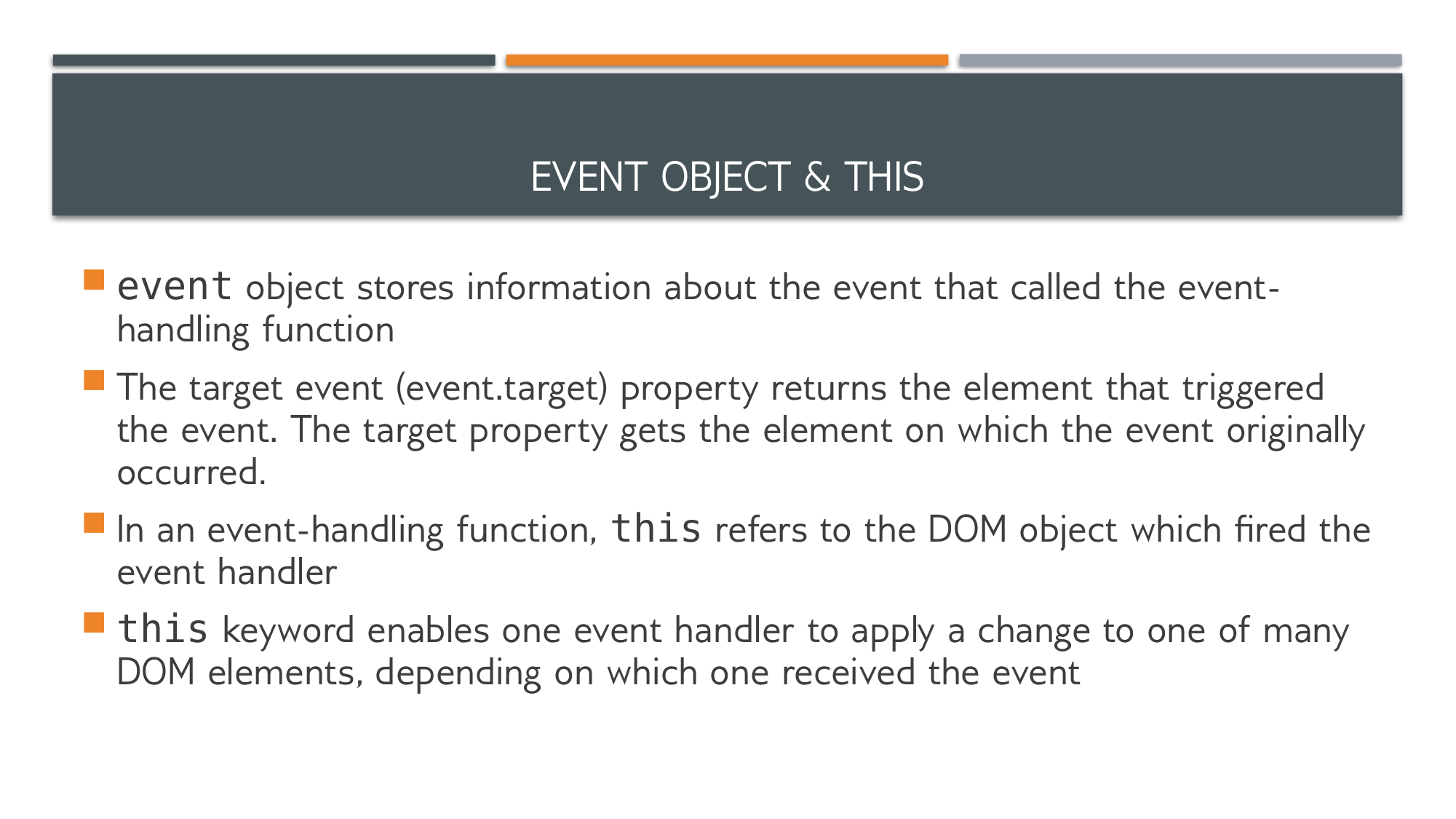

# event Object & this
event object stores information about the event that called the event-handling function
The target event (event.target) property returns the element that triggered the event. The target property gets the element on which the event originally occurred.
In an event-handling function, this refers to the DOM object which fired the event handler
this keyword enables one event handler to apply a change to one of many DOM elements, depending on which one received the event